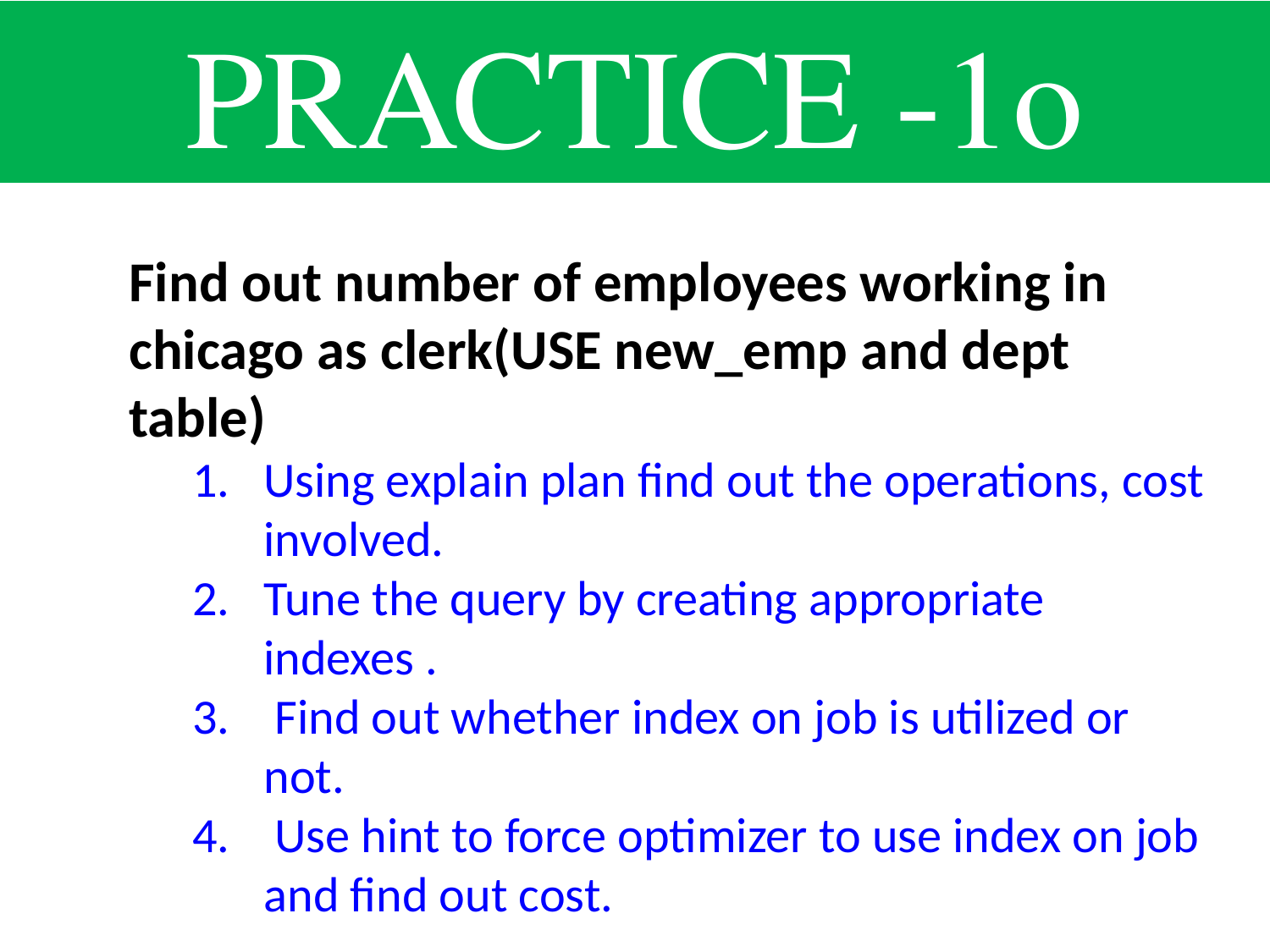

PRACTICE -1o
Find out number of employees working in chicago as clerk(USE new_emp and dept table)
Using explain plan find out the operations, cost involved.
Tune the query by creating appropriate indexes .
 Find out whether index on job is utilized or not.
 Use hint to force optimizer to use index on job and find out cost.